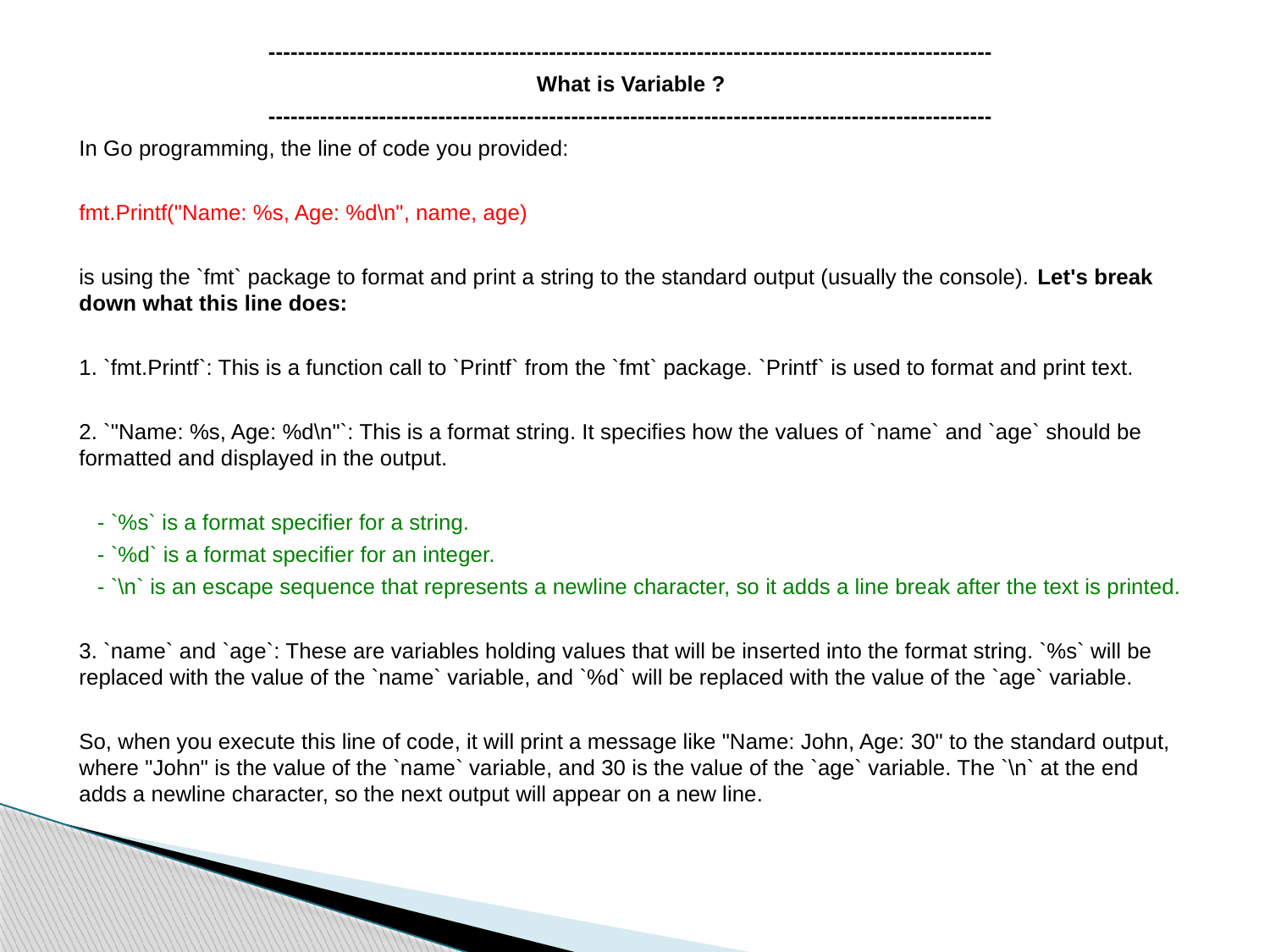

--------------------------------------------------------------------------------------------------
What is Variable ?
--------------------------------------------------------------------------------------------------
In Go programming, the line of code you provided:

fmt.Printf("Name: %s, Age: %d\n", name, age)

is using the `fmt` package to format and print a string to the standard output (usually the console). Let's break down what this line does:

1. `fmt.Printf`: This is a function call to `Printf` from the `fmt` package. `Printf` is used to format and print text.

2. `"Name: %s, Age: %d\n"`: This is a format string. It specifies how the values of `name` and `age` should be formatted and displayed in the output.

   - `%s` is a format specifier for a string.
   - `%d` is a format specifier for an integer.
   - `\n` is an escape sequence that represents a newline character, so it adds a line break after the text is printed.

3. `name` and `age`: These are variables holding values that will be inserted into the format string. `%s` will be replaced with the value of the `name` variable, and `%d` will be replaced with the value of the `age` variable.

So, when you execute this line of code, it will print a message like "Name: John, Age: 30" to the standard output, where "John" is the value of the `name` variable, and 30 is the value of the `age` variable. The `\n` at the end adds a newline character, so the next output will appear on a new line.